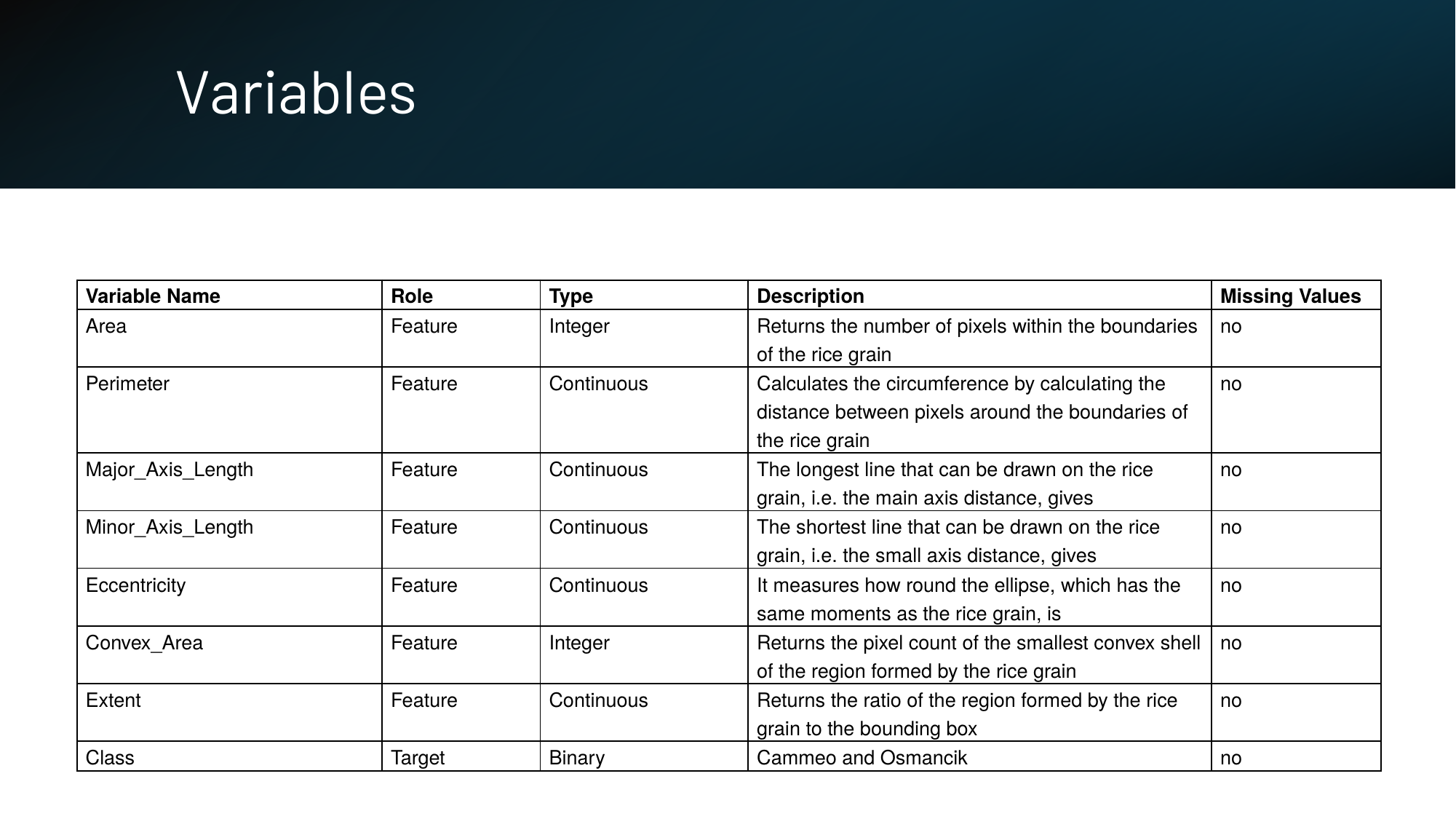

# Variables
| Variable Name | Role | Type | Description | Missing Values |
| --- | --- | --- | --- | --- |
| Area | Feature | Integer | Returns the number of pixels within the boundaries of the rice grain | no |
| Perimeter | Feature | Continuous | Calculates the circumference by calculating the distance between pixels around the boundaries of the rice grain | no |
| Major\_Axis\_Length | Feature | Continuous | The longest line that can be drawn on the rice grain, i.e. the main axis distance, gives | no |
| Minor\_Axis\_Length | Feature | Continuous | The shortest line that can be drawn on the rice grain, i.e. the small axis distance, gives | no |
| Eccentricity | Feature | Continuous | It measures how round the ellipse, which has the same moments as the rice grain, is | no |
| Convex\_Area | Feature | Integer | Returns the pixel count of the smallest convex shell of the region formed by the rice grain | no |
| Extent | Feature | Continuous | Returns the ratio of the region formed by the rice grain to the bounding box | no |
| Class | Target | Binary | Cammeo and Osmancik | no |